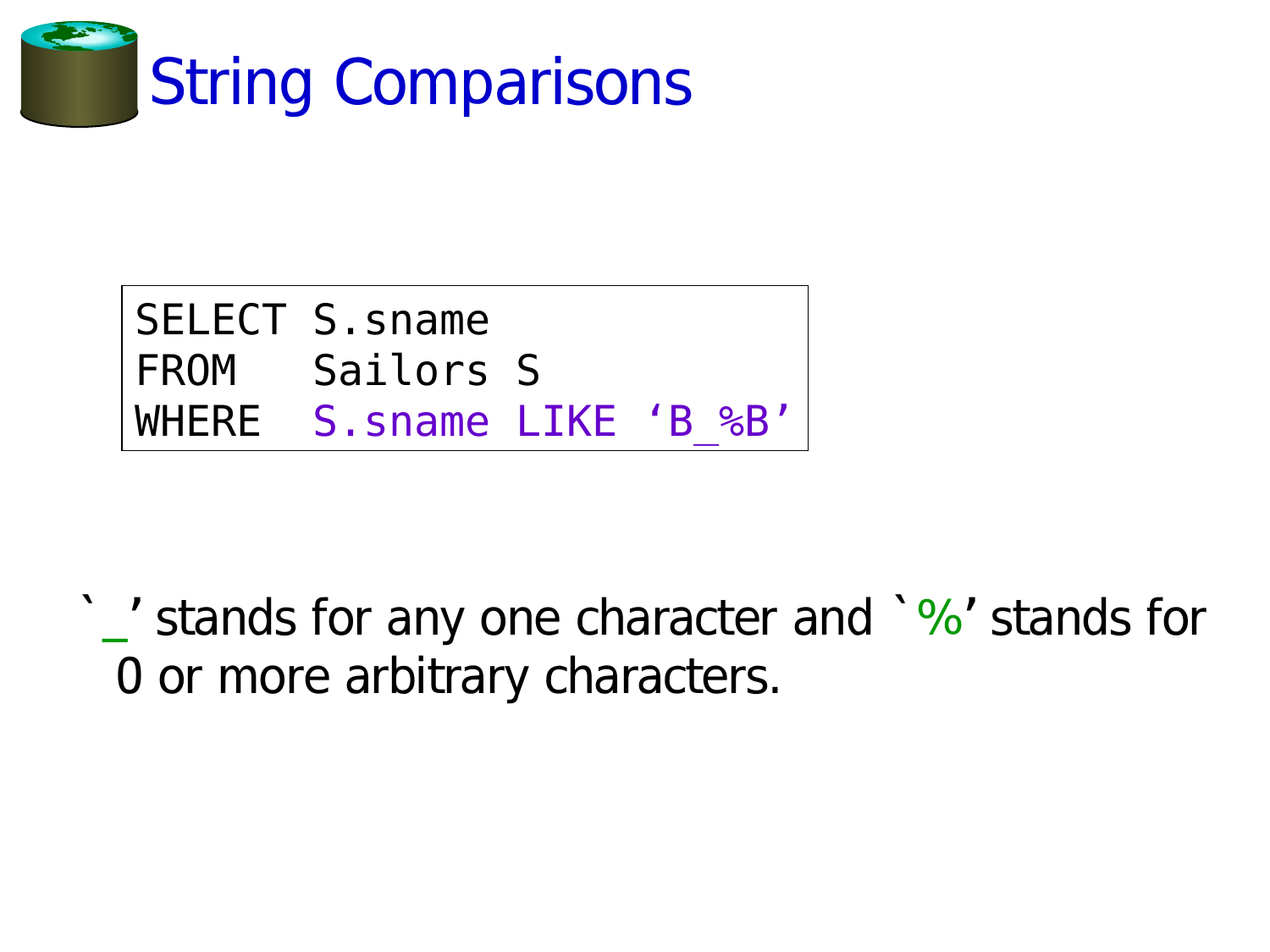

# String Comparisons

`_’ stands for any one character and `%’ stands for 0 or more arbitrary characters.
SELECT S.sname
FROM   Sailors S
WHERE  S.sname LIKE ‘B_%B’